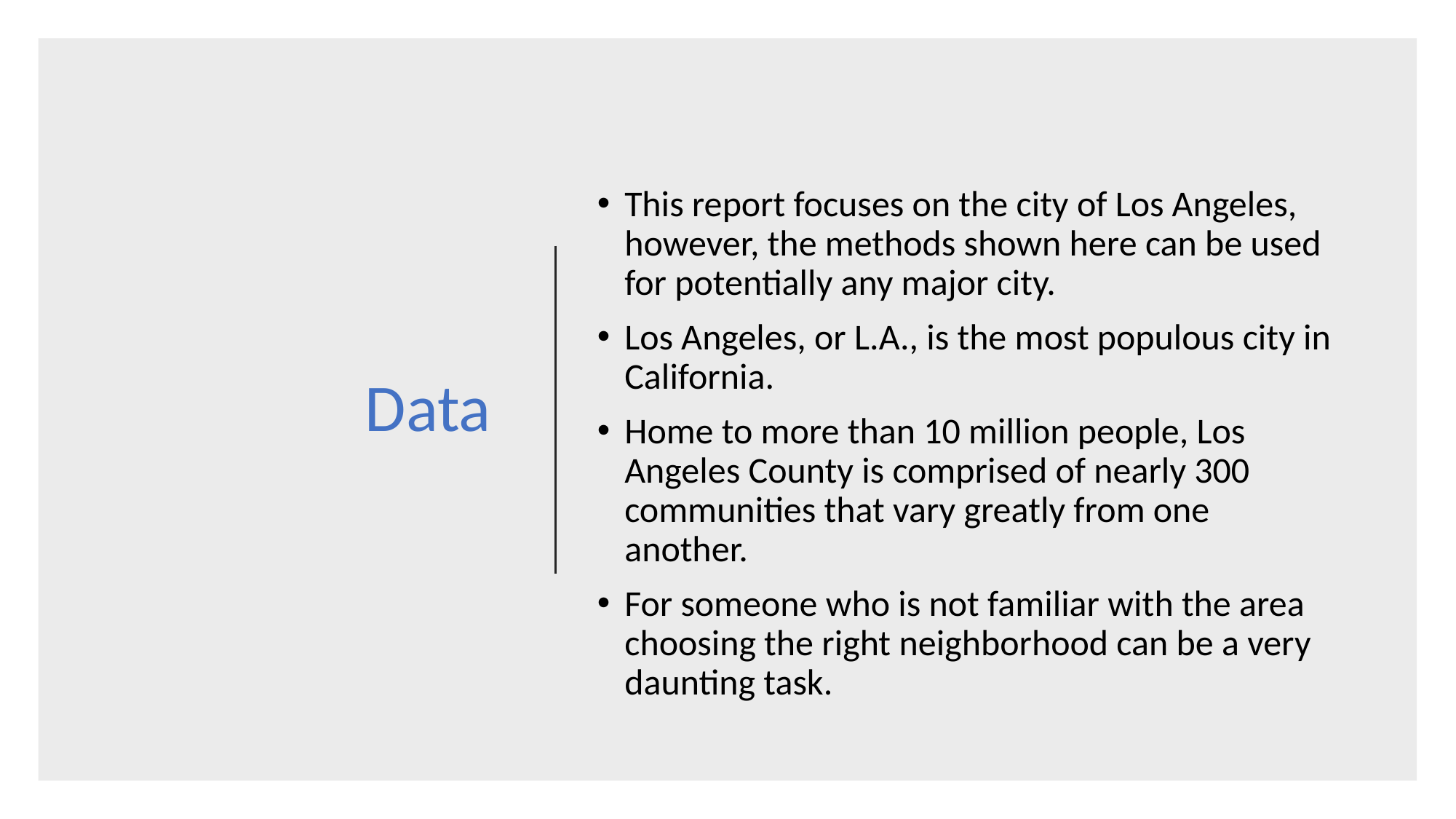

# Data
This report focuses on the city of Los Angeles, however, the methods shown here can be used for potentially any major city.
Los Angeles, or L.A., is the most populous city in California.
Home to more than 10 million people, Los Angeles County is comprised of nearly 300 communities that vary greatly from one another.
For someone who is not familiar with the area choosing the right neighborhood can be a very daunting task.